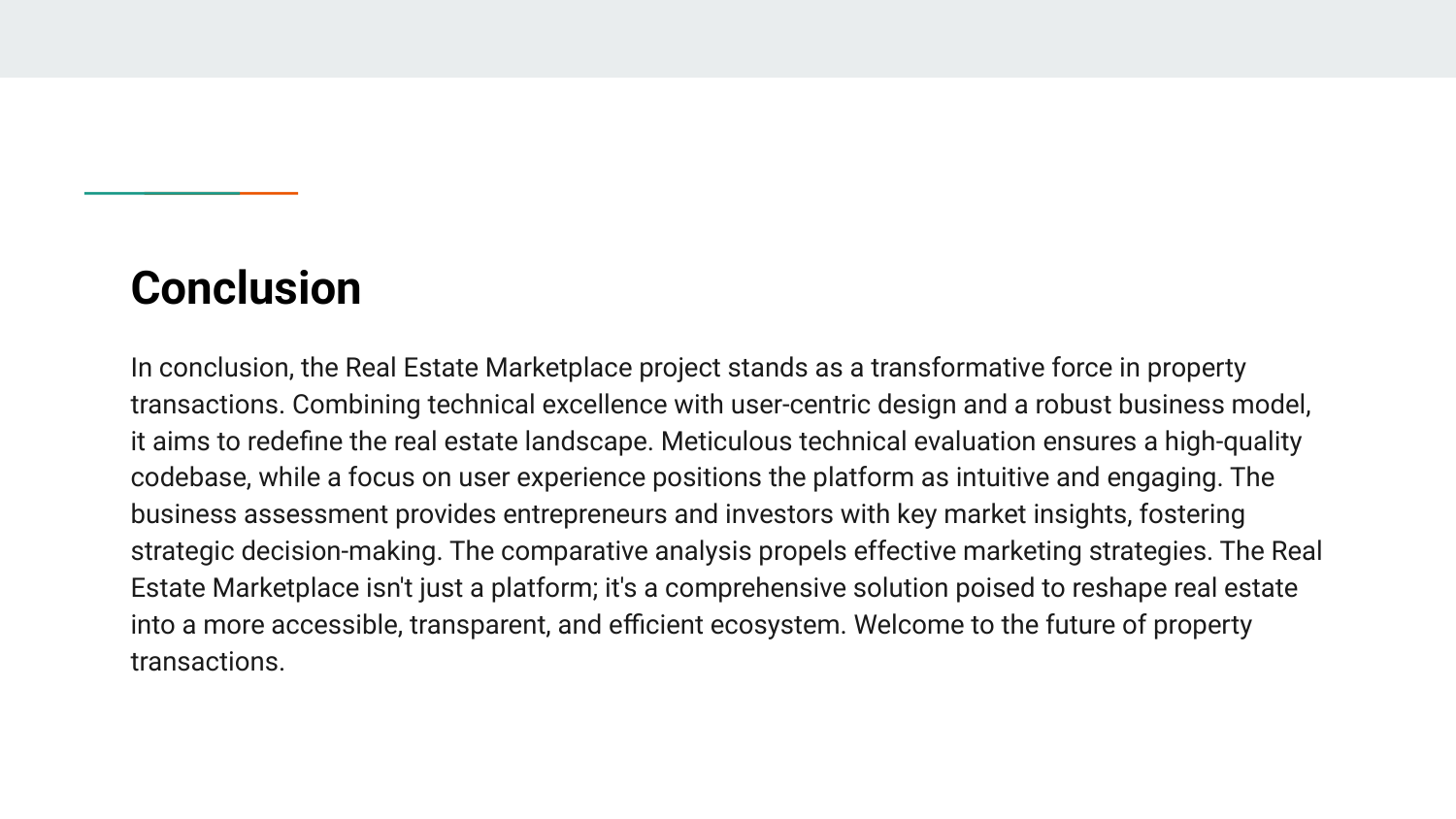

# Conclusion

In conclusion, the Real Estate Marketplace project stands as a transformative force in property transactions. Combining technical excellence with user-centric design and a robust business model, it aims to redefine the real estate landscape. Meticulous technical evaluation ensures a high-quality codebase, while a focus on user experience positions the platform as intuitive and engaging. The business assessment provides entrepreneurs and investors with key market insights, fostering strategic decision-making. The comparative analysis propels effective marketing strategies. The Real Estate Marketplace isn't just a platform; it's a comprehensive solution poised to reshape real estate into a more accessible, transparent, and efficient ecosystem. Welcome to the future of property transactions.